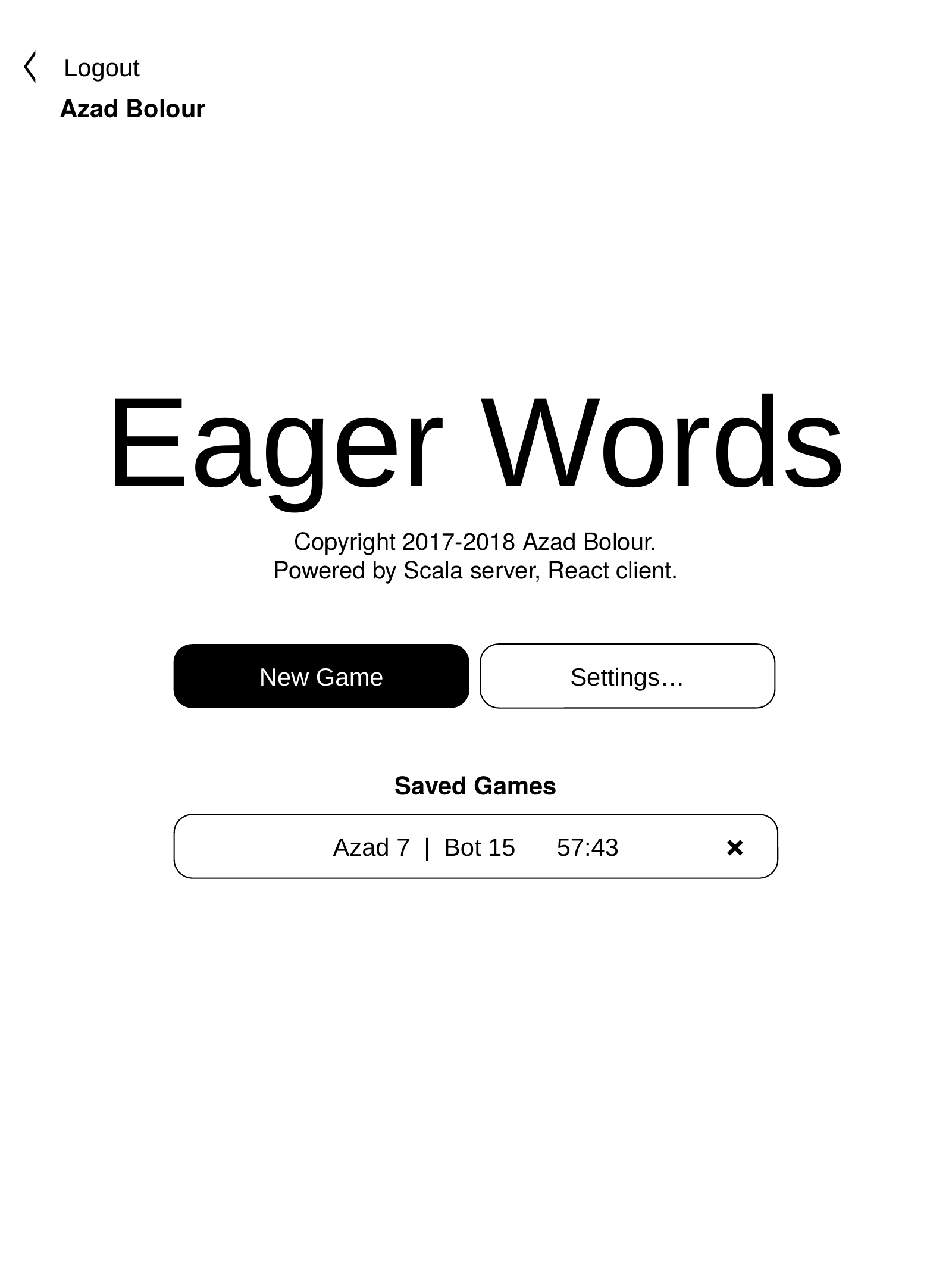

Logout

Azad Bolour
# Eager Words
Copyright 2017-2018 Azad Bolour.
Powered by Scala server, React client.
New Game
Settings…
Saved Games
Azad 7  |  Bot 15      57:43
×